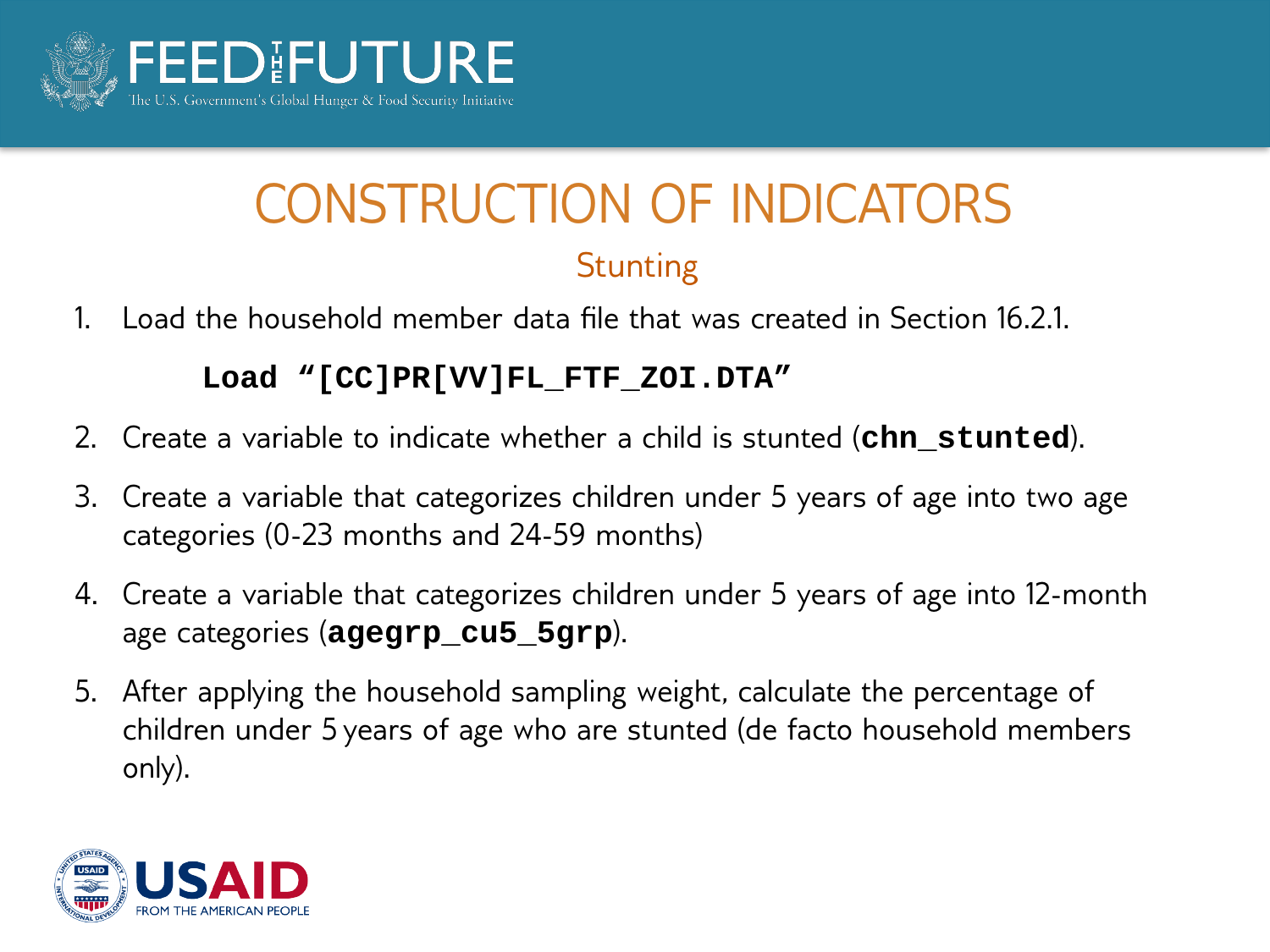

# Construction of Indicators
Stunting
Load the household member data file that was created in Section 16.2.1.
	Load “[CC]PR[VV]FL_FTF_ZOI.DTA”
Create a variable to indicate whether a child is stunted (chn_stunted).
Create a variable that categorizes children under 5 years of age into two age categories (0-23 months and 24-59 months)
Create a variable that categorizes children under 5 years of age into 12-month age categories (agegrp_cu5_5grp).
After applying the household sampling weight, calculate the percentage of children under 5 years of age who are stunted (de facto household members only).